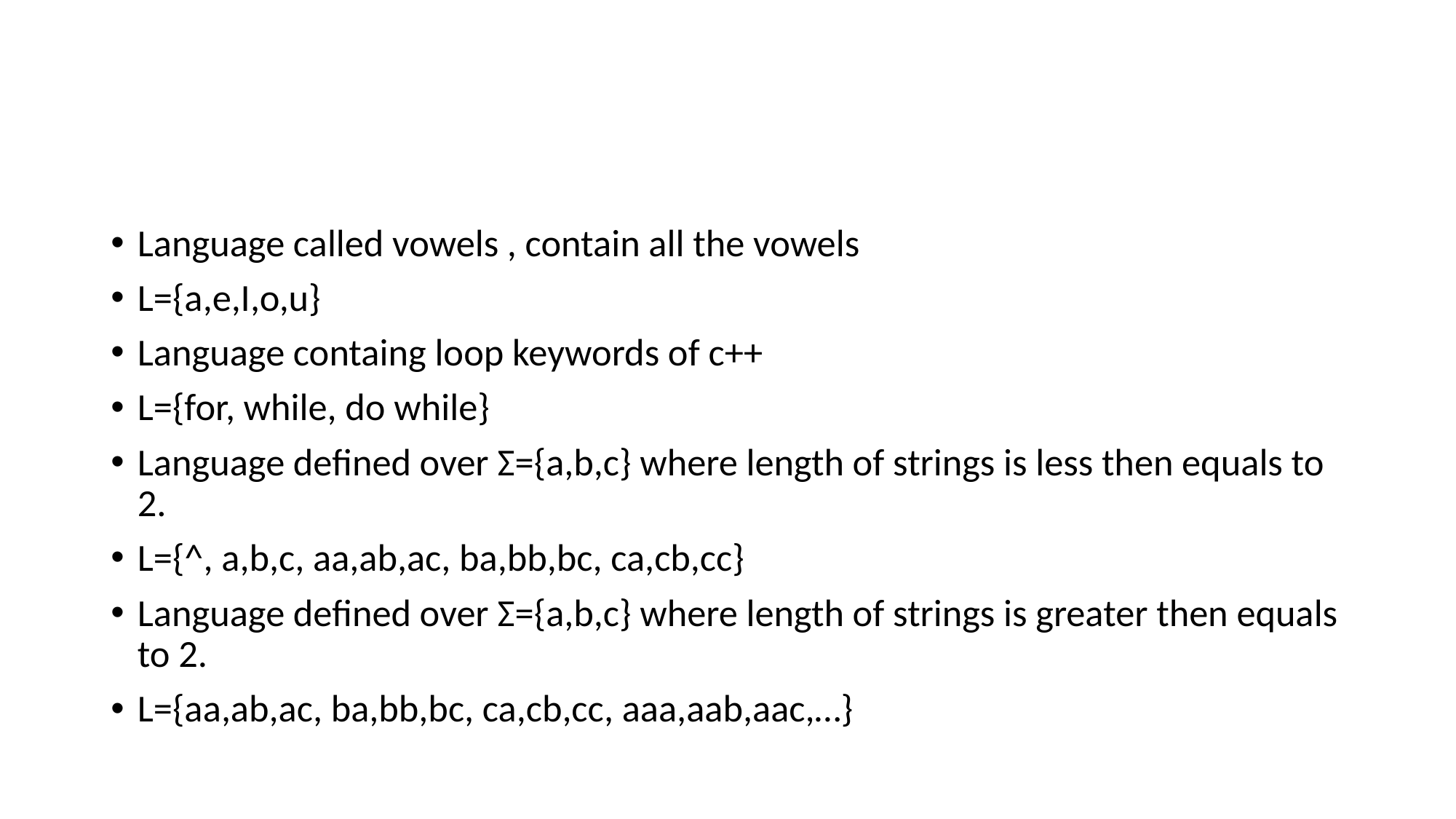

#
Language called vowels , contain all the vowels
L={a,e,I,o,u}
Language containg loop keywords of c++
L={for, while, do while}
Language defined over Σ={a,b,c} where length of strings is less then equals to 2.
L={^, a,b,c, aa,ab,ac, ba,bb,bc, ca,cb,cc}
Language defined over Σ={a,b,c} where length of strings is greater then equals to 2.
L={aa,ab,ac, ba,bb,bc, ca,cb,cc, aaa,aab,aac,…}